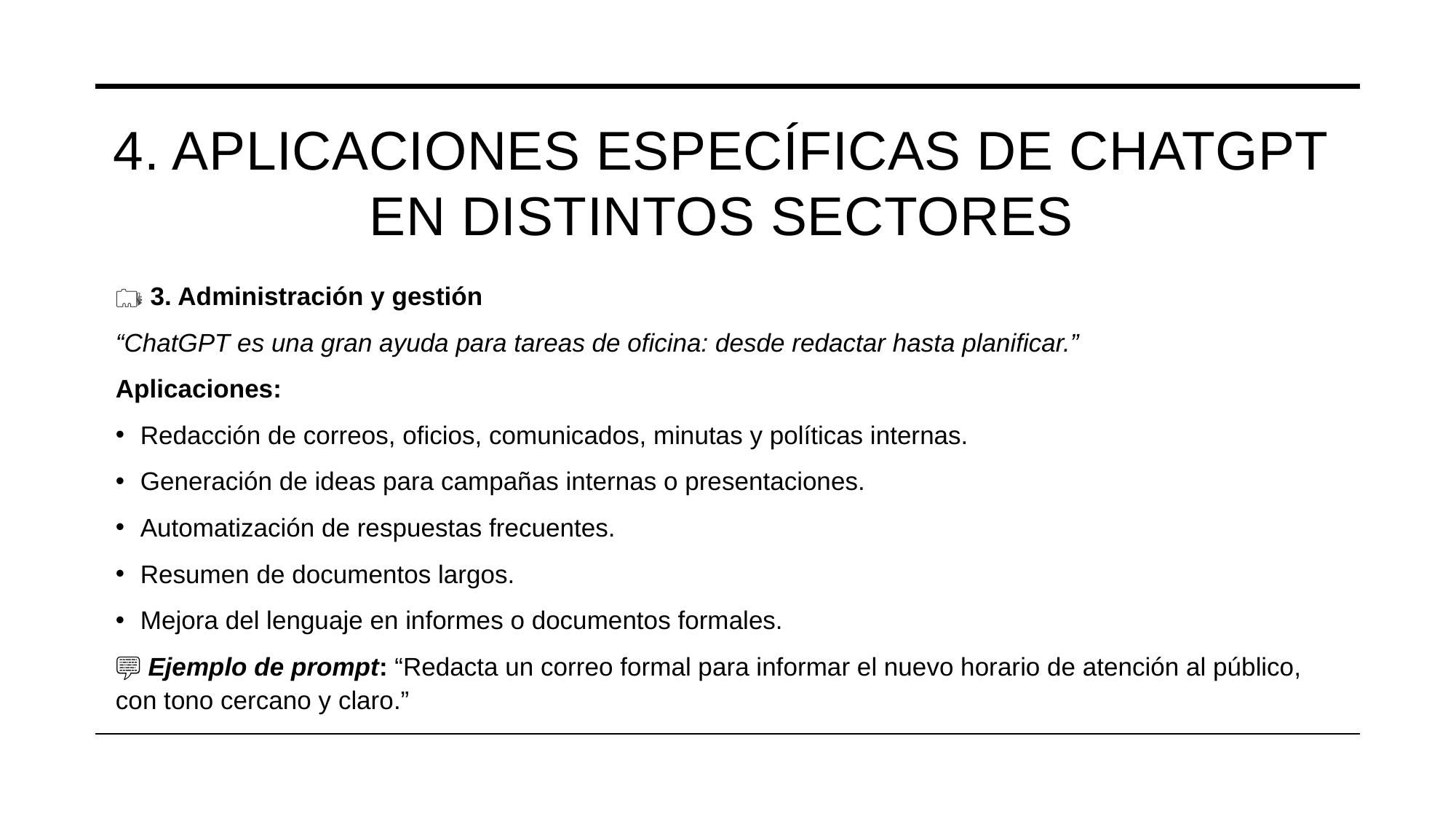

# 4. Aplicaciones específicas de ChatGPT en distintos sectores

🗂️ 3. Administración y gestión
“ChatGPT es una gran ayuda para tareas de oficina: desde redactar hasta planificar.”
Aplicaciones:
Redacción de correos, oficios, comunicados, minutas y políticas internas.
Generación de ideas para campañas internas o presentaciones.
Automatización de respuestas frecuentes.
Resumen de documentos largos.
Mejora del lenguaje en informes o documentos formales.
💬 Ejemplo de prompt: “Redacta un correo formal para informar el nuevo horario de atención al público, con tono cercano y claro.”